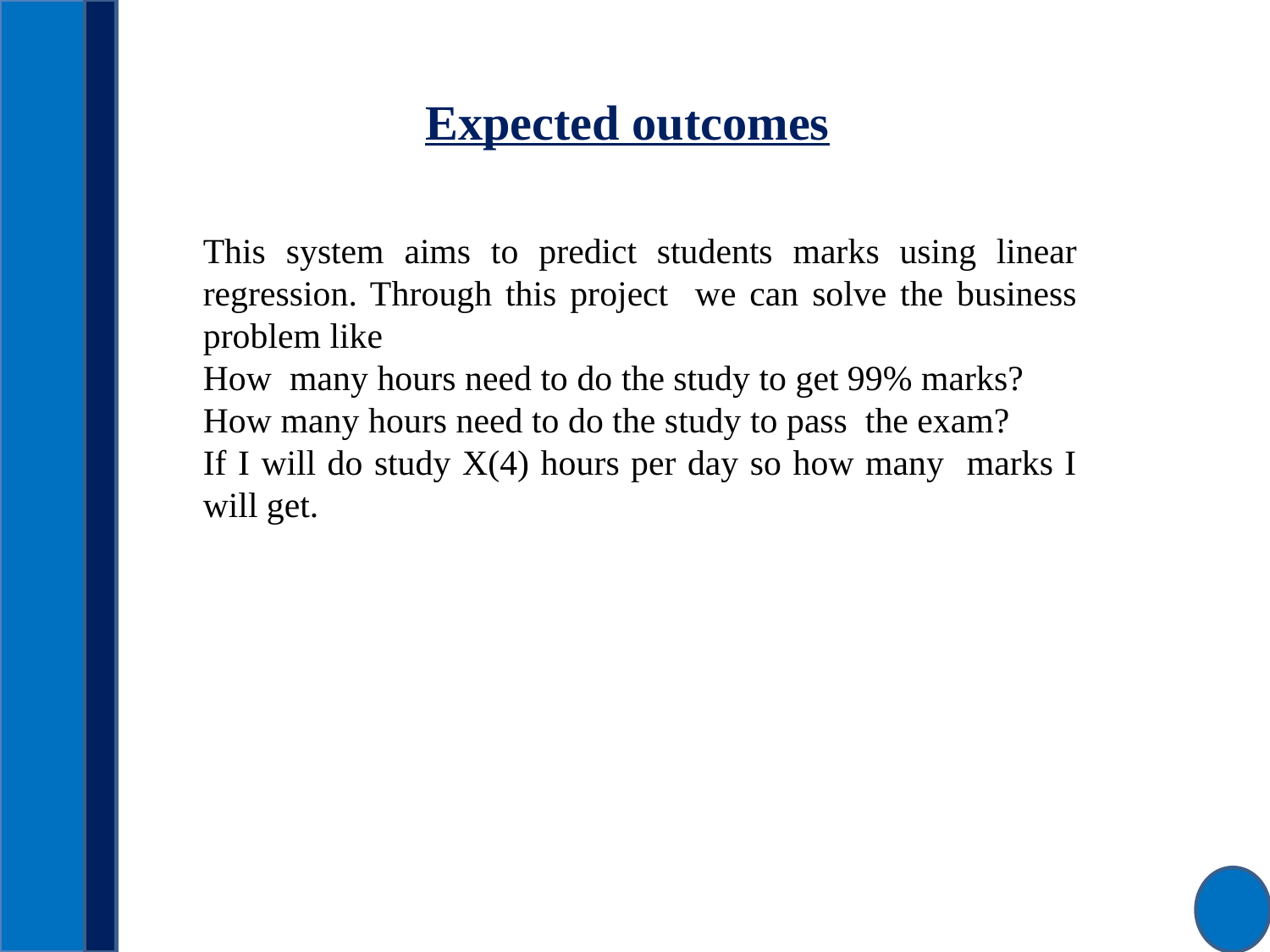

Expected outcomes
This system aims to predict students marks using linear regression. Through this project  we can solve the business problem like
How  many hours need to do the study to get 99% marks?
How many hours need to do the study to pass  the exam?
If I will do study X(4) hours per day so how many  marks I will get.